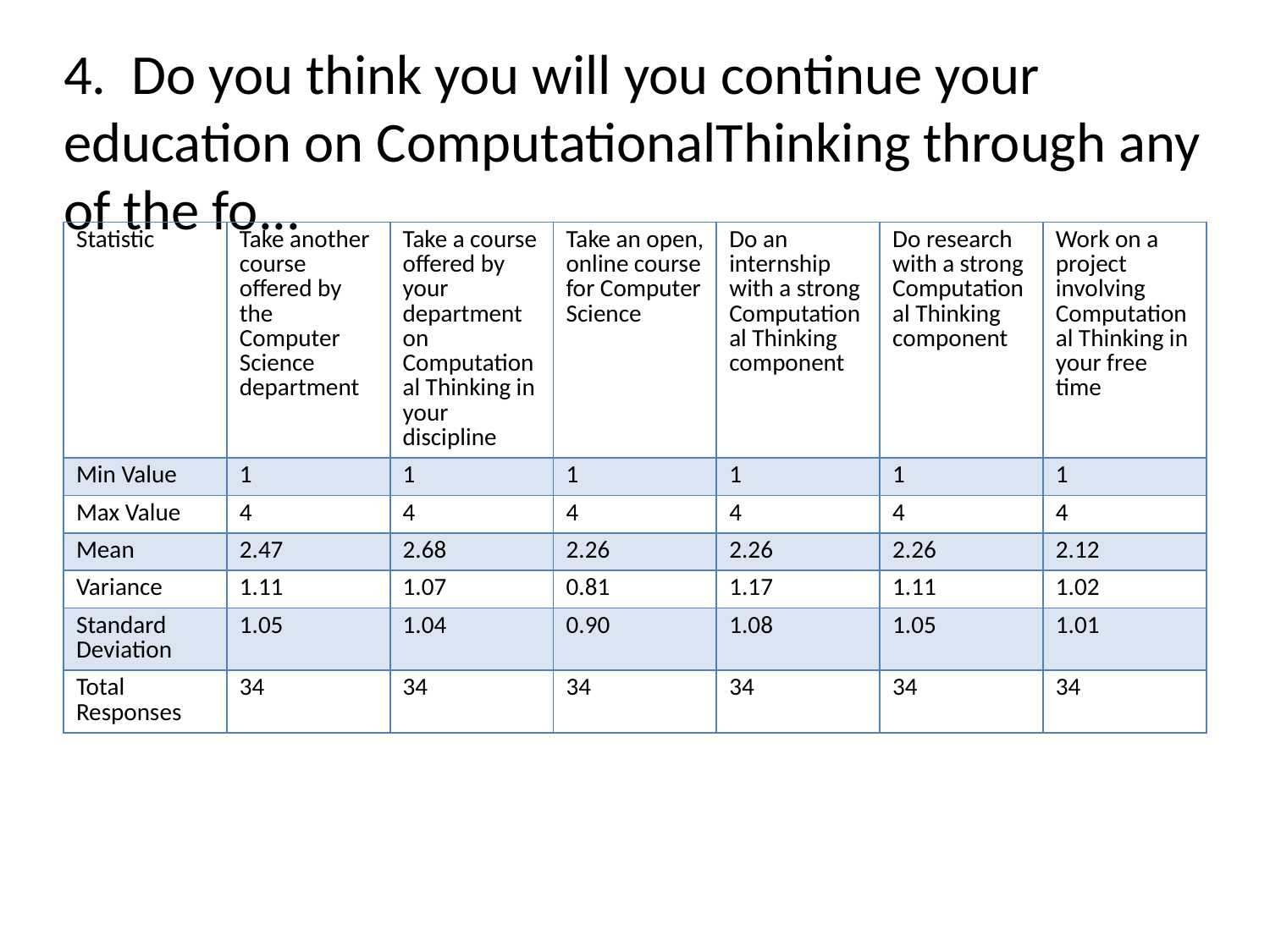

# 4.  Do you think you will you continue your education on ComputationalThinking through any of the fo...
| Statistic | Take another course offered by the Computer Science department | Take a course offered by your department on Computational Thinking in your discipline | Take an open, online course for Computer Science | Do an internship with a strong Computational Thinking component | Do research with a strong Computational Thinking component | Work on a project involving Computational Thinking in your free time |
| --- | --- | --- | --- | --- | --- | --- |
| Min Value | 1 | 1 | 1 | 1 | 1 | 1 |
| Max Value | 4 | 4 | 4 | 4 | 4 | 4 |
| Mean | 2.47 | 2.68 | 2.26 | 2.26 | 2.26 | 2.12 |
| Variance | 1.11 | 1.07 | 0.81 | 1.17 | 1.11 | 1.02 |
| Standard Deviation | 1.05 | 1.04 | 0.90 | 1.08 | 1.05 | 1.01 |
| Total Responses | 34 | 34 | 34 | 34 | 34 | 34 |